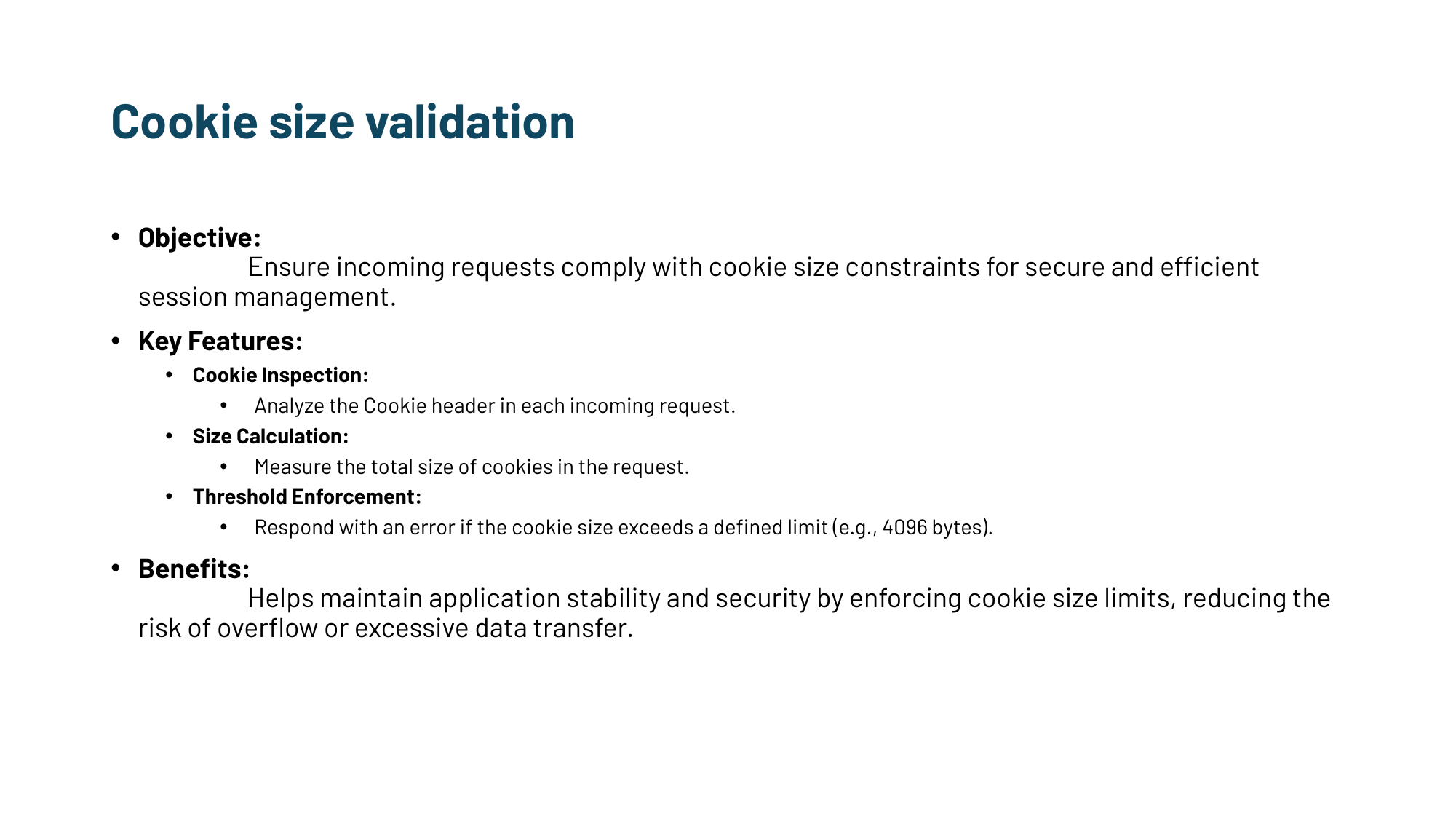

# Cookie sizе validation
Objective:
	Ensure incoming requests comply with cookie size constraints for secure and efficient session management.
Key Features:
Cookie Inspection:
Analyze the Cookie header in each incoming request.
Size Calculation:
Measure the total size of cookies in the request.
Threshold Enforcement:
Respond with an error if the cookie size exceeds a defined limit (e.g., 4096 bytes).
Benefits:
	Helps maintain application stability and security by enforcing cookie size limits, reducing the risk of overflow or excessive data transfer.